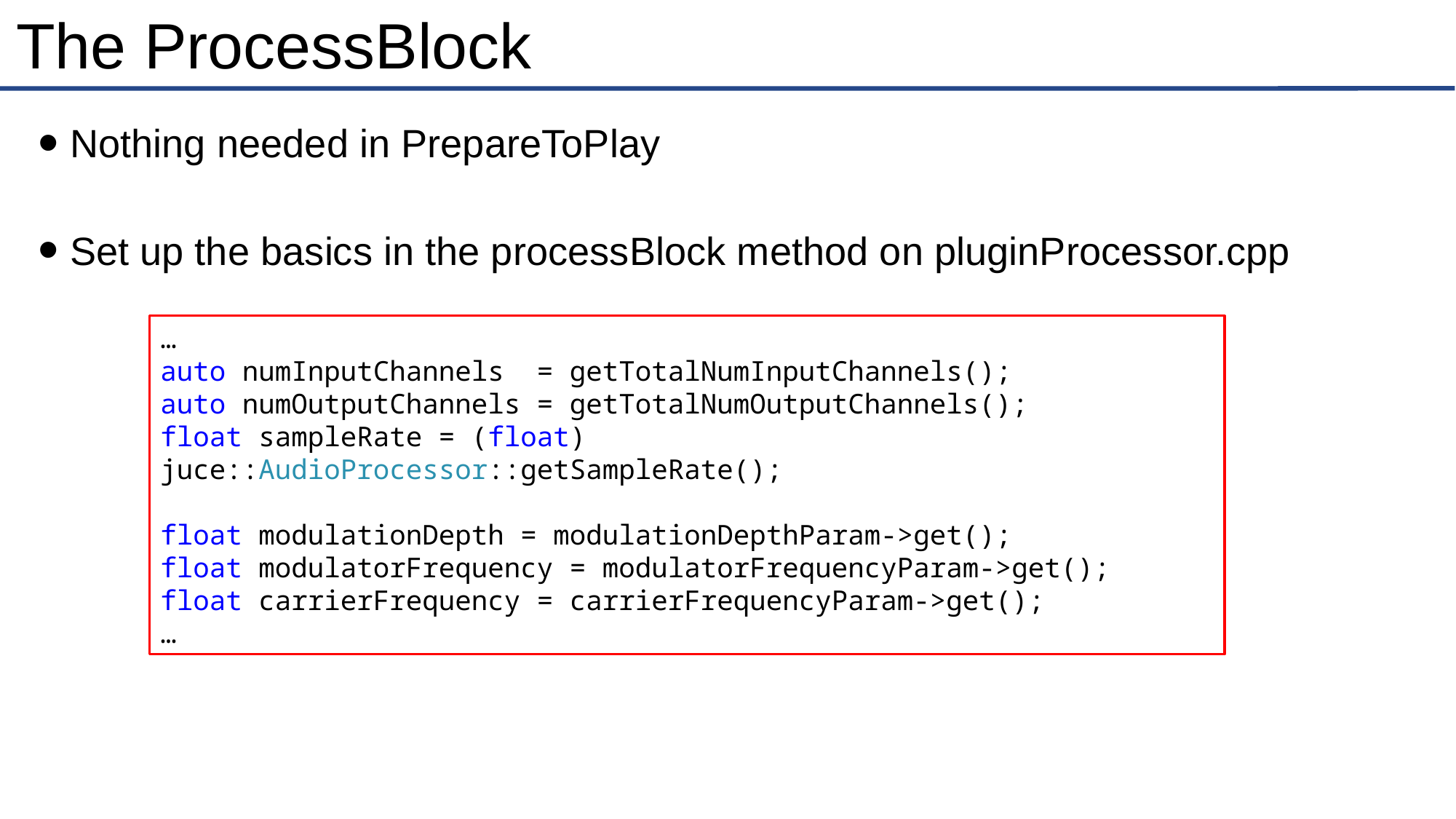

# The ProcessBlock
Nothing needed in PrepareToPlay

Set up the basics in the processBlock method on pluginProcessor.cpp

…
auto numInputChannels  = getTotalNumInputChannels();
auto numOutputChannels = getTotalNumOutputChannels();
float sampleRate = (float) juce::AudioProcessor::getSampleRate();

float modulationDepth = modulationDepthParam->get();
float modulatorFrequency = modulatorFrequencyParam->get();
float carrierFrequency = carrierFrequencyParam->get();
…